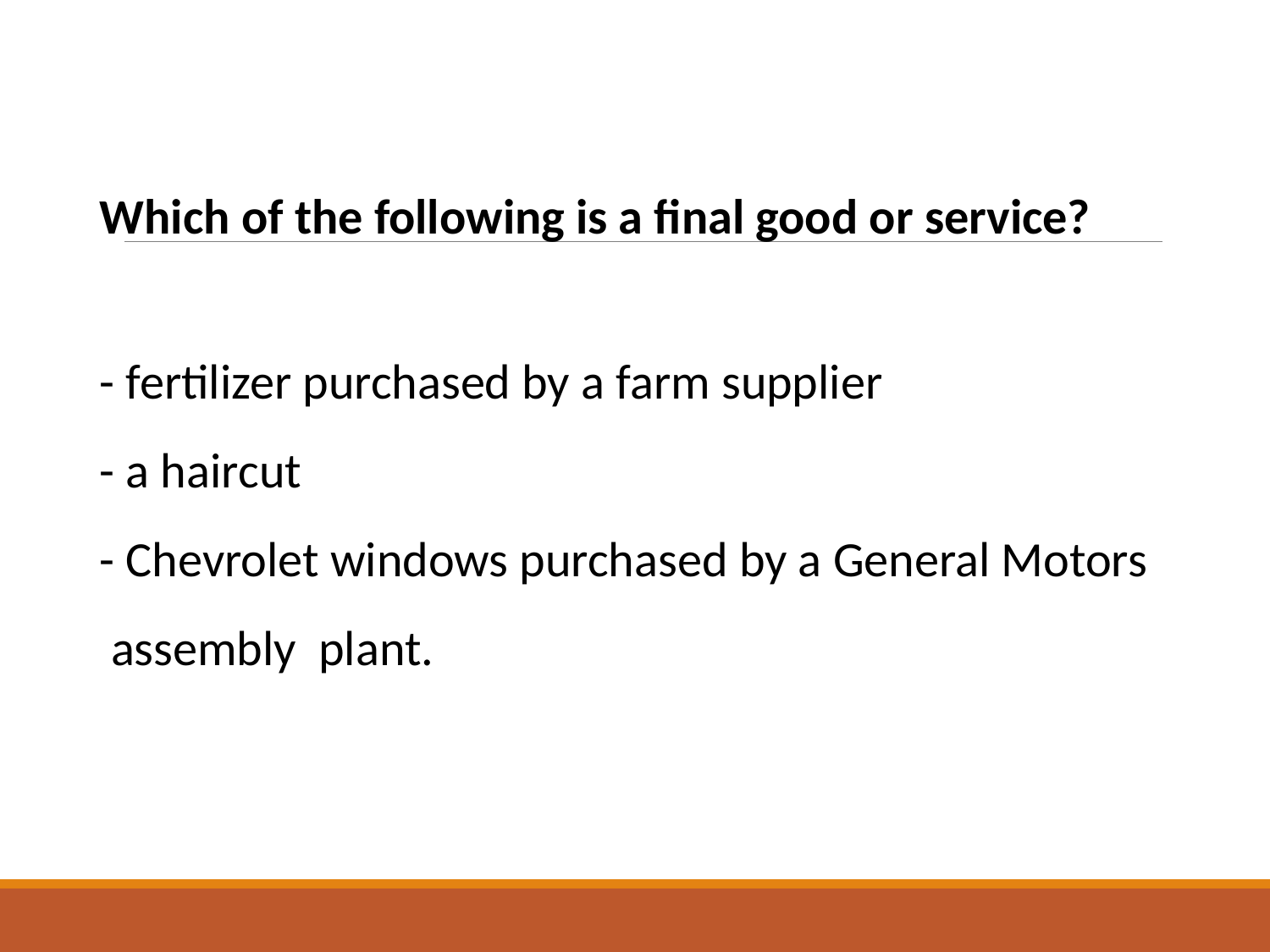

Which of the following is a final good or service?

- fertilizer purchased by a farm supplier
- a haircut
- Chevrolet windows purchased by a General Motors
 assembly  plant.